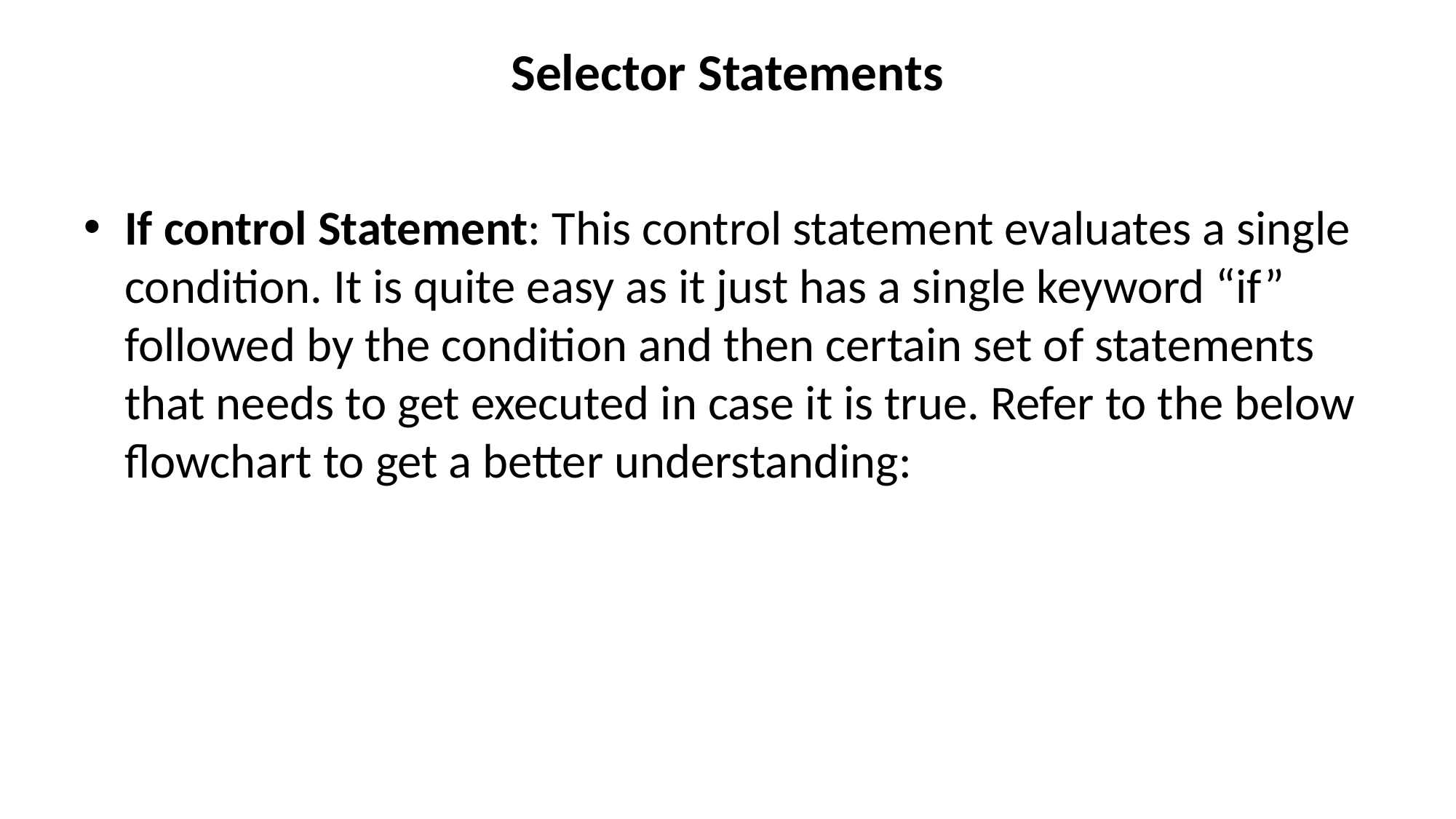

# Selector Statements
If control Statement: This control statement evaluates a single condition. It is quite easy as it just has a single keyword “if” followed by the condition and then certain set of statements that needs to get executed in case it is true. Refer to the below flowchart to get a better understanding: